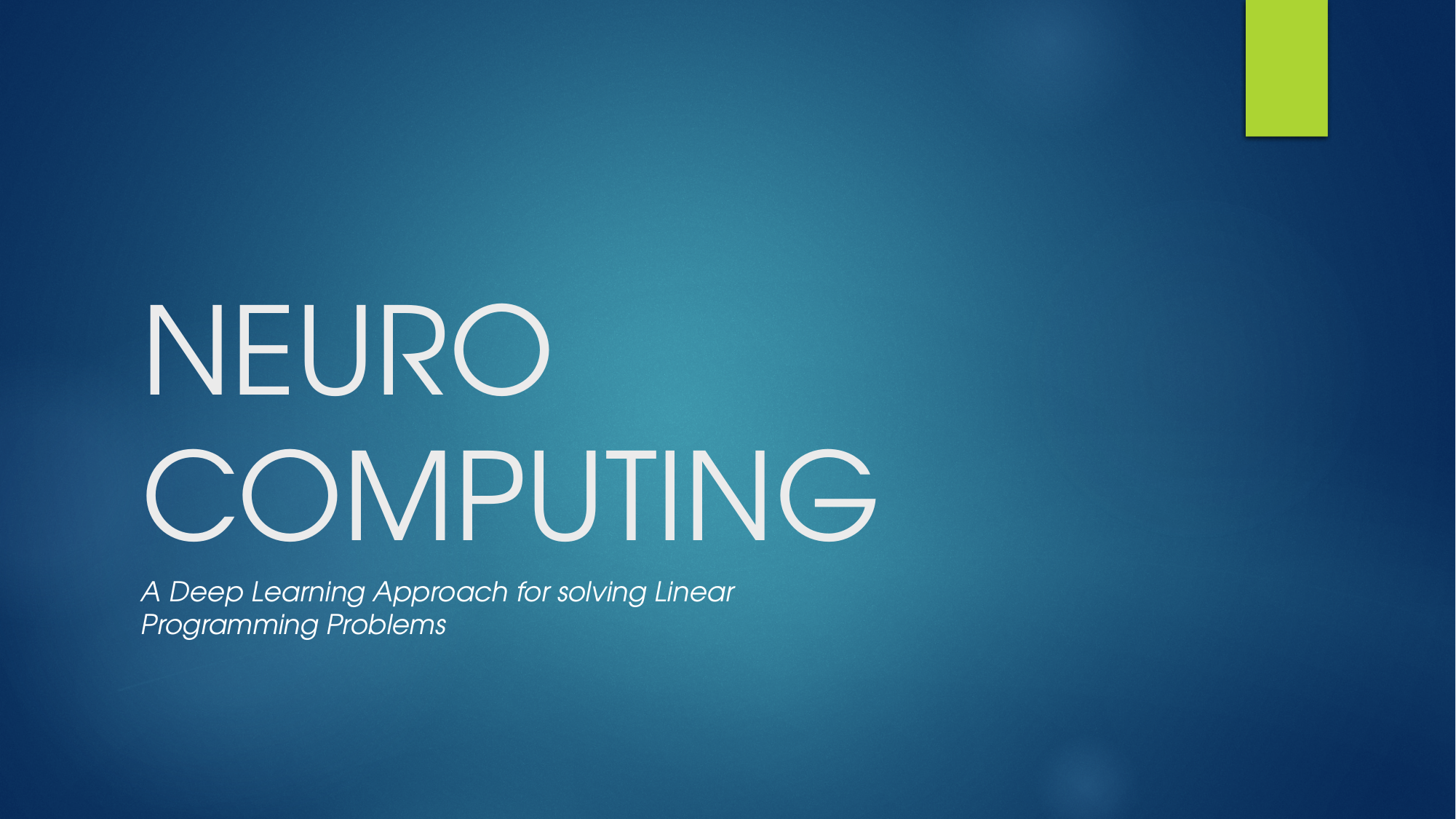

# NEURO COMPUTING
A Deep Learning Approach for solving Linear Programming Problems